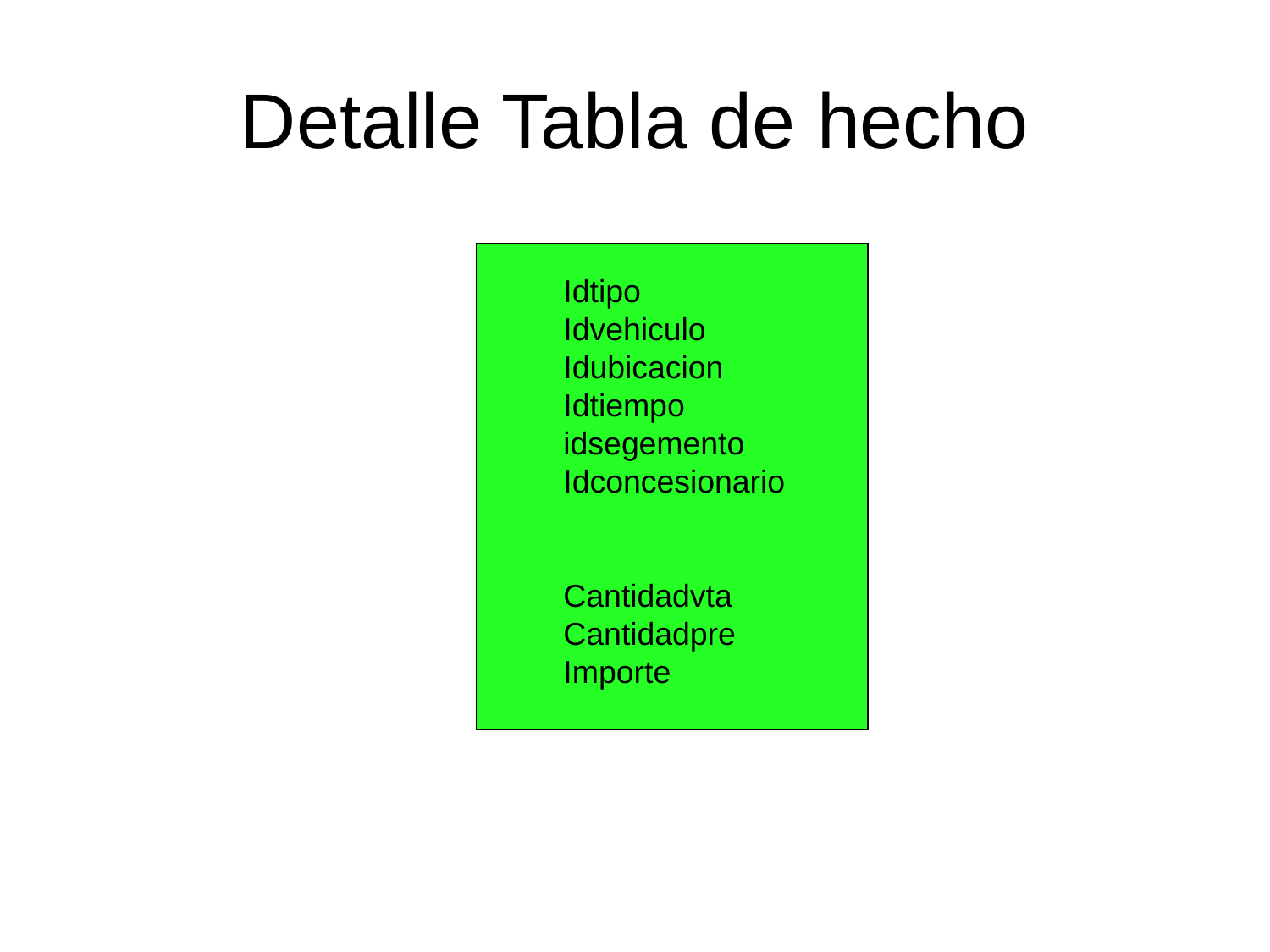

# Detalle Tabla de hecho

Idtipo
Idvehiculo
Idubicacion
Idtiempo
idsegemento
Idconcesionario

Cantidadvta
Cantidadpre
Importe